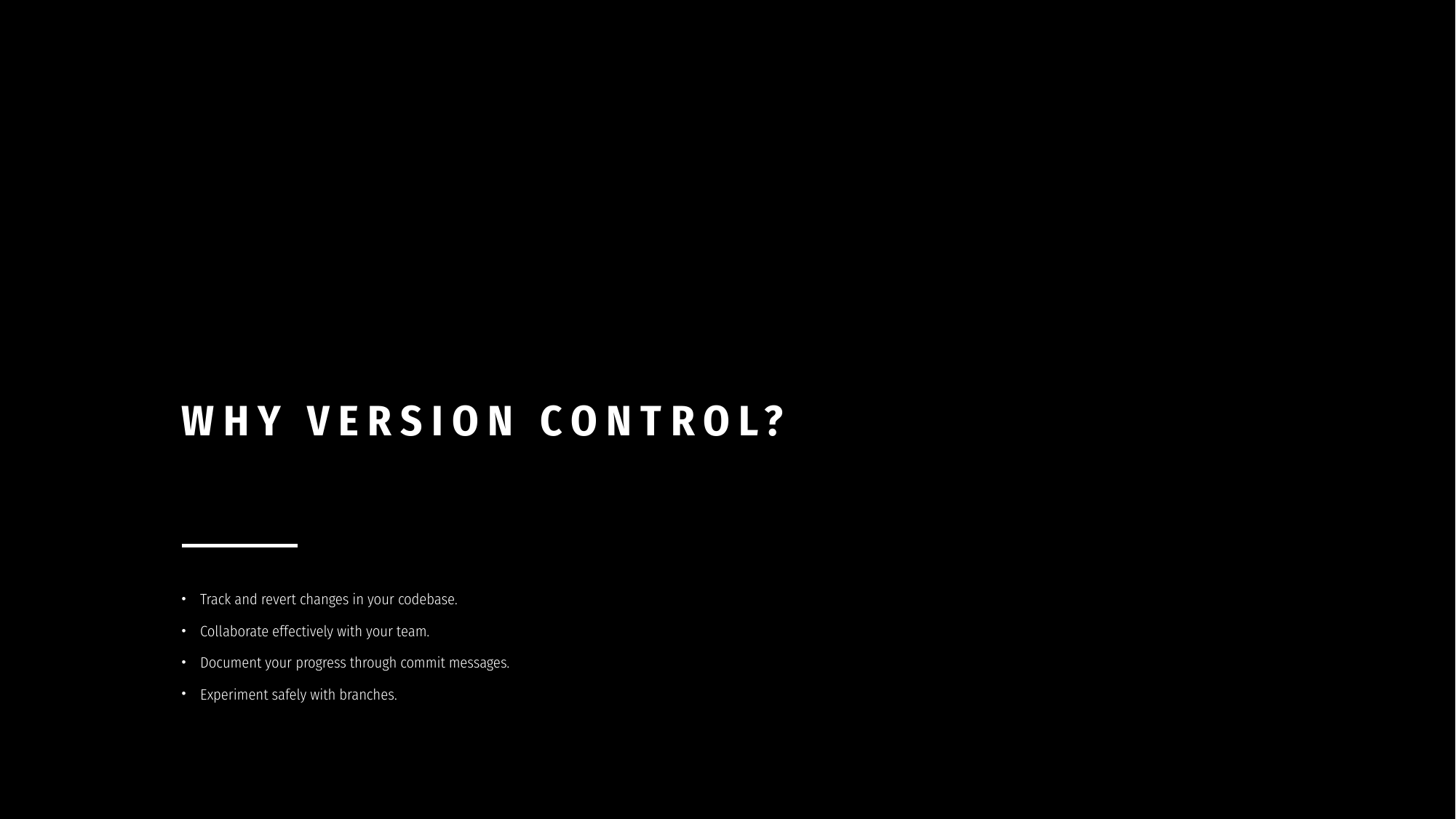

# Why Version Control?

Track and revert changes in your codebase.
Collaborate effectively with your team.
Document your progress through commit messages.
Experiment safely with branches.